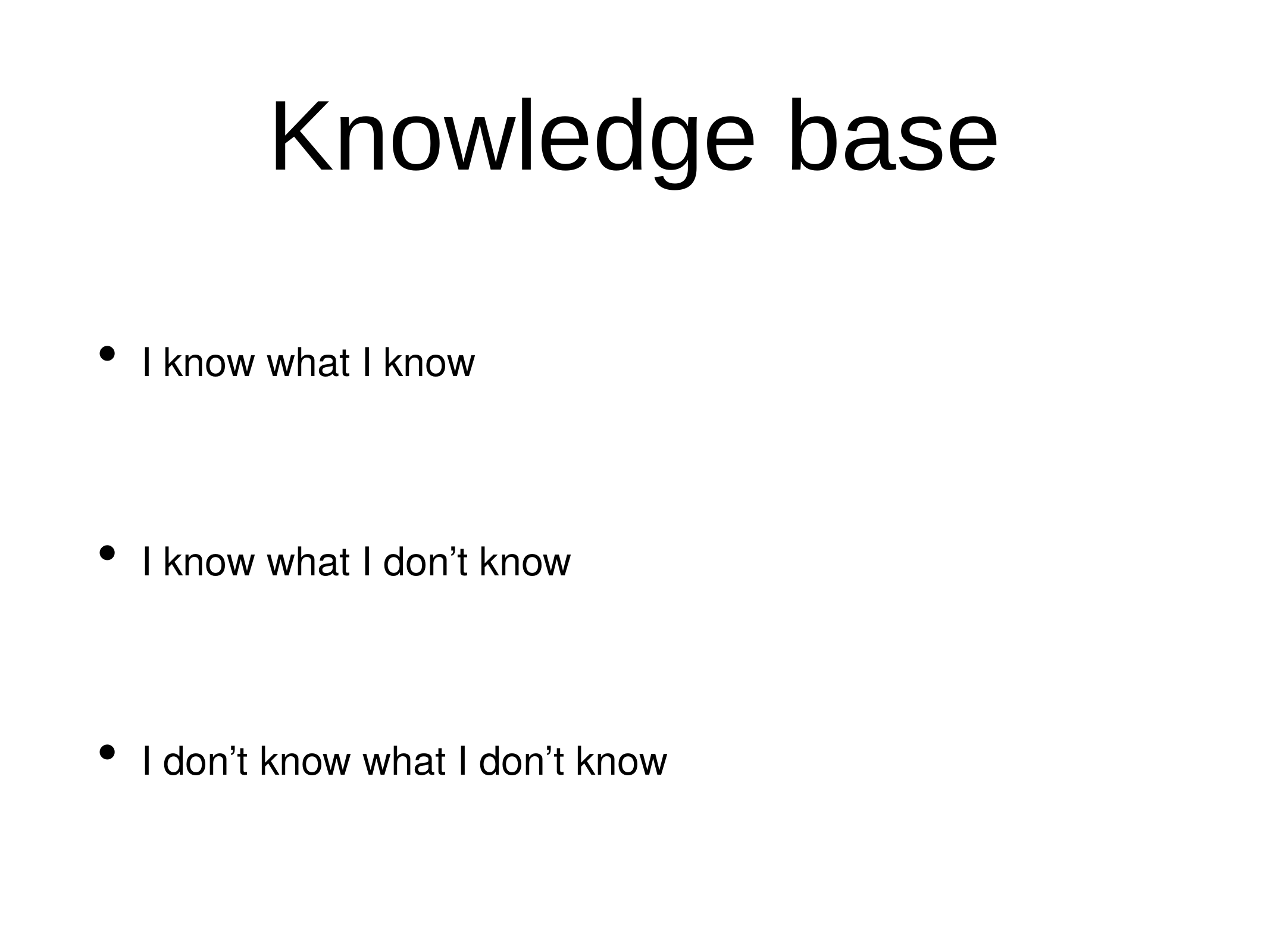

# Knowledge base
I know what I know

I know what I don’t know

I don’t know what I don’t know